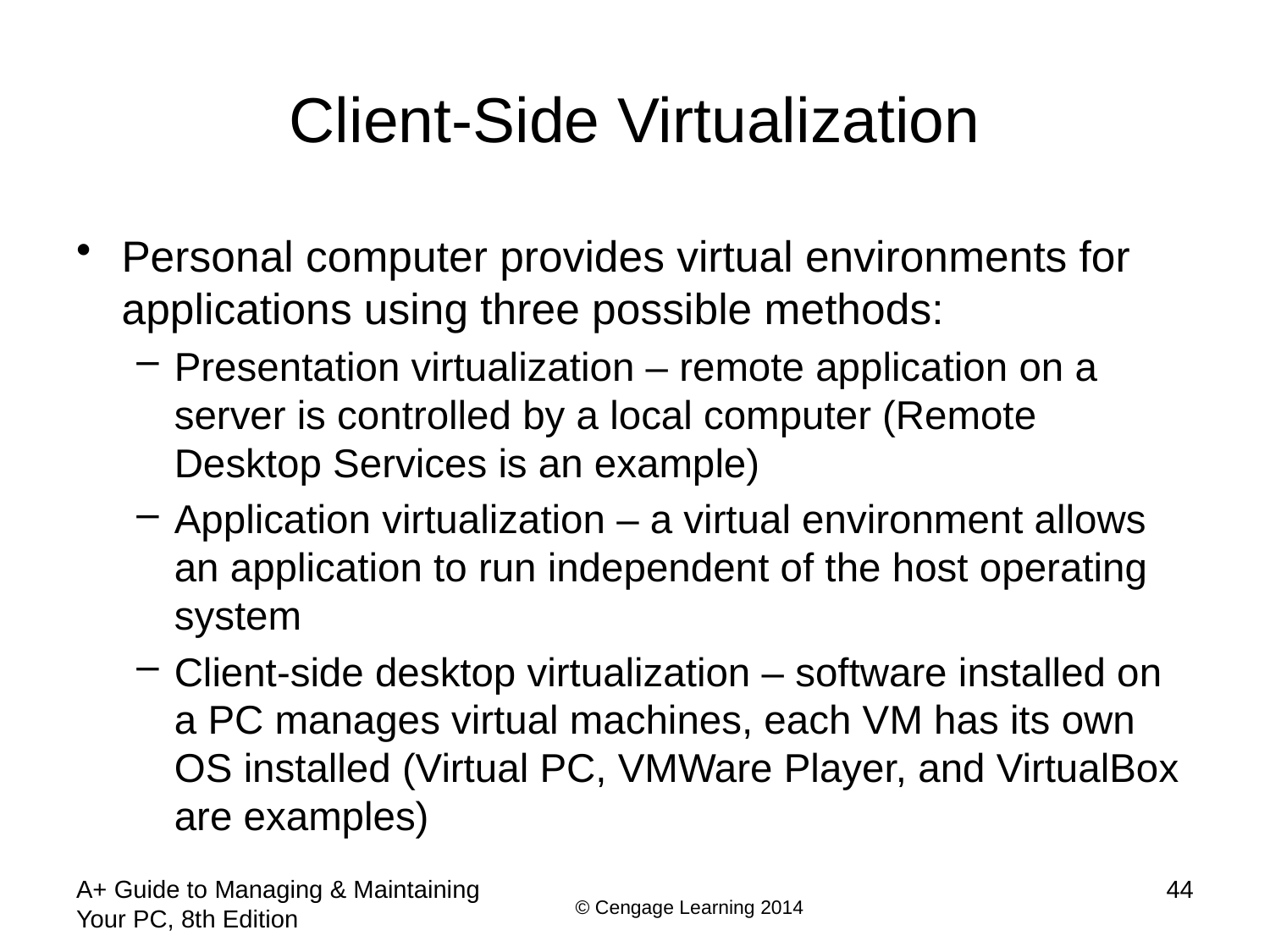

# Client-Side Virtualization
Personal computer provides virtual environments for applications using three possible methods:
Presentation virtualization – remote application on a server is controlled by a local computer (Remote Desktop Services is an example)
Application virtualization – a virtual environment allows an application to run independent of the host operating system
Client-side desktop virtualization – software installed on a PC manages virtual machines, each VM has its own OS installed (Virtual PC, VMWare Player, and VirtualBox are examples)
A+ Guide to Managing & Maintaining Your PC, 8th Edition
44